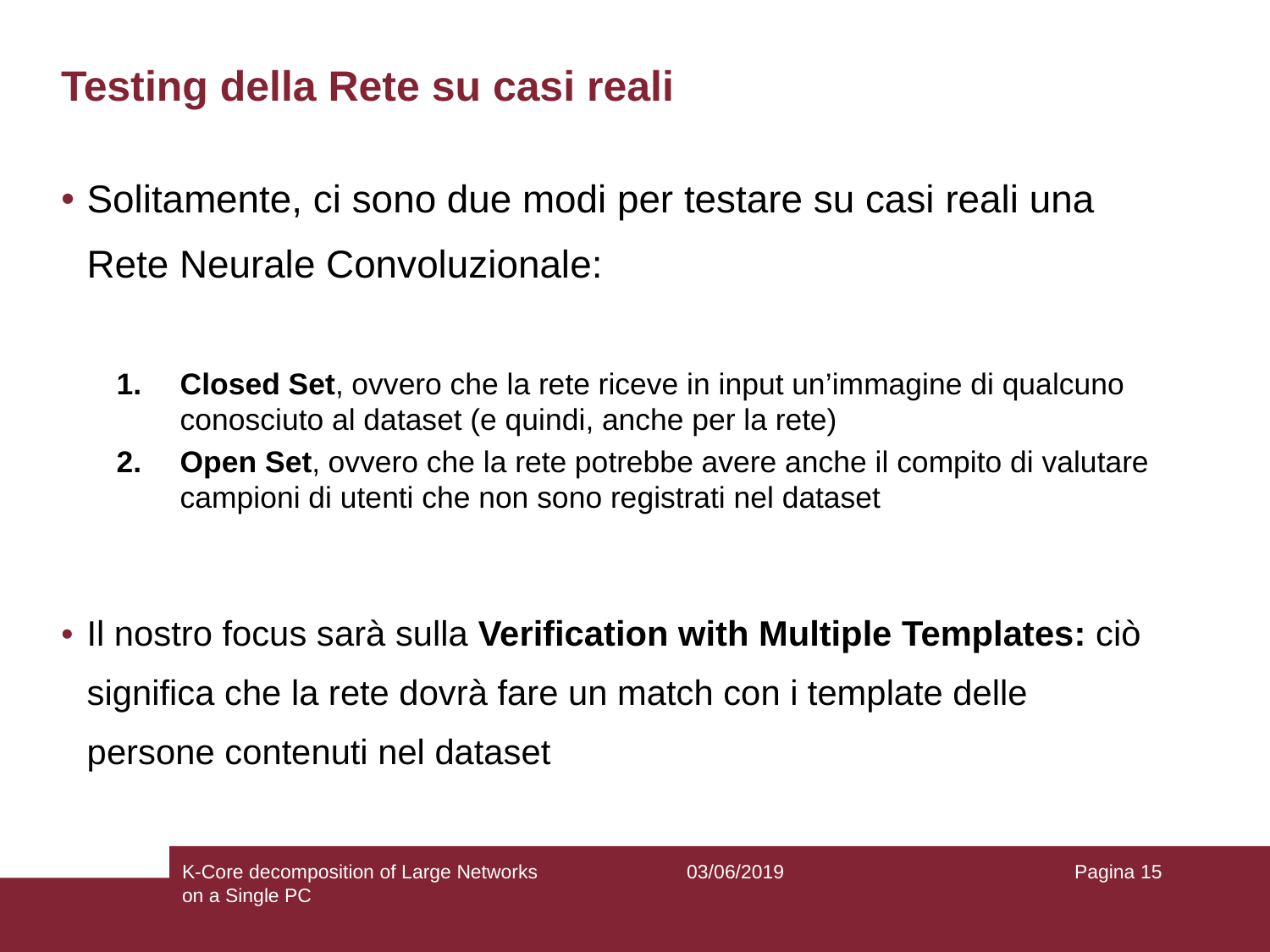

# Testing della Rete su casi reali

Solitamente, ci sono due modi per testare su casi reali una Rete Neurale Convoluzionale:

Closed Set, ovvero che la rete riceve in input un’immagine di qualcuno conosciuto al dataset (e quindi, anche per la rete)
Open Set, ovvero che la rete potrebbe avere anche il compito di valutare campioni di utenti che non sono registrati nel dataset

Il nostro focus sarà sulla Verification with Multiple Templates: ciò significa che la rete dovrà fare un match con i template delle persone contenuti nel dataset

K-Core decomposition of Large Networks on a Single PC
03/06/2019
Pagina 15